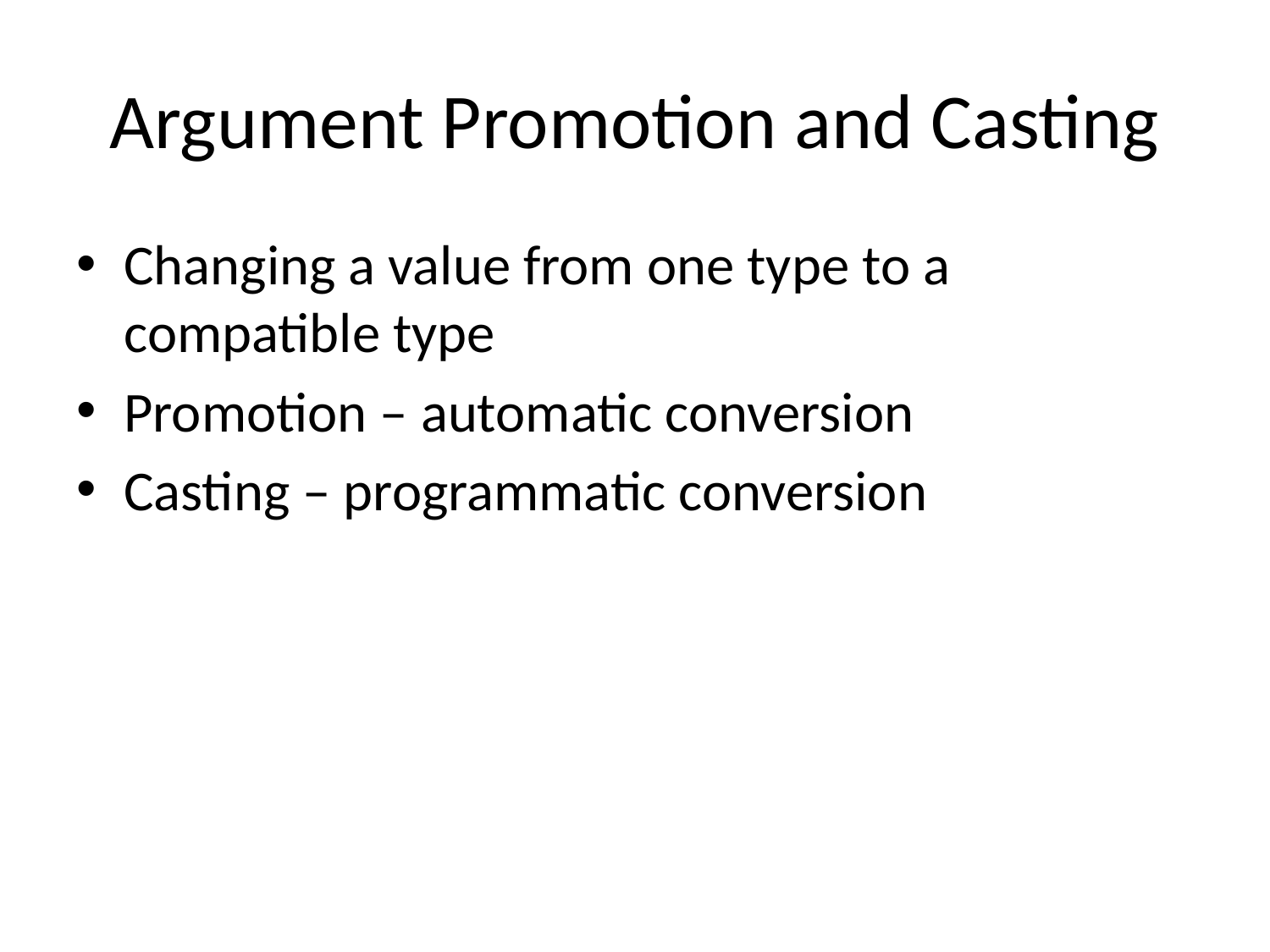

# Argument Promotion and Casting
Changing a value from one type to a compatible type
Promotion – automatic conversion
Casting – programmatic conversion